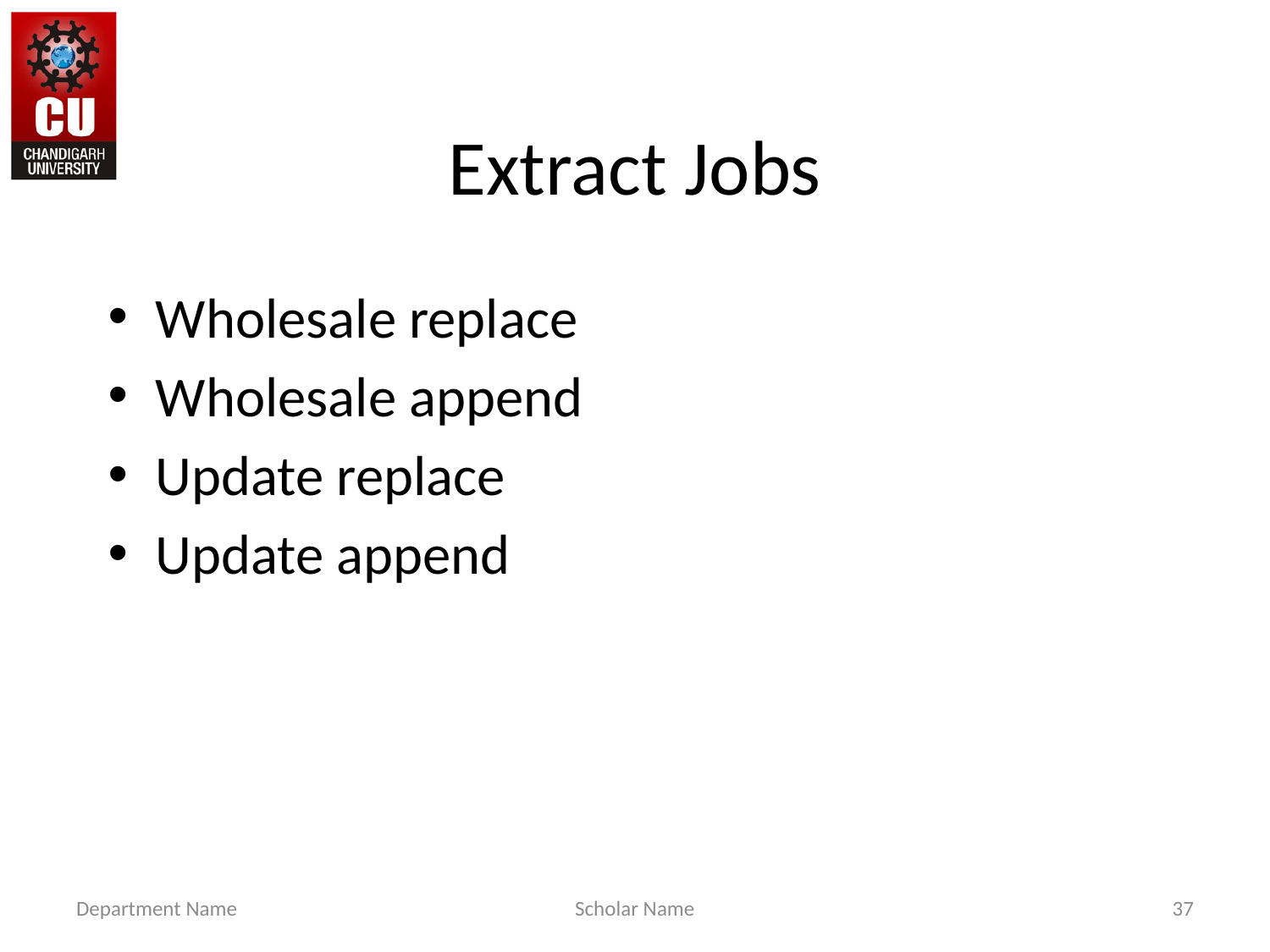

# Extract Jobs
Wholesale replace
Wholesale append
Update replace
Update append
Department Name
Scholar Name
37